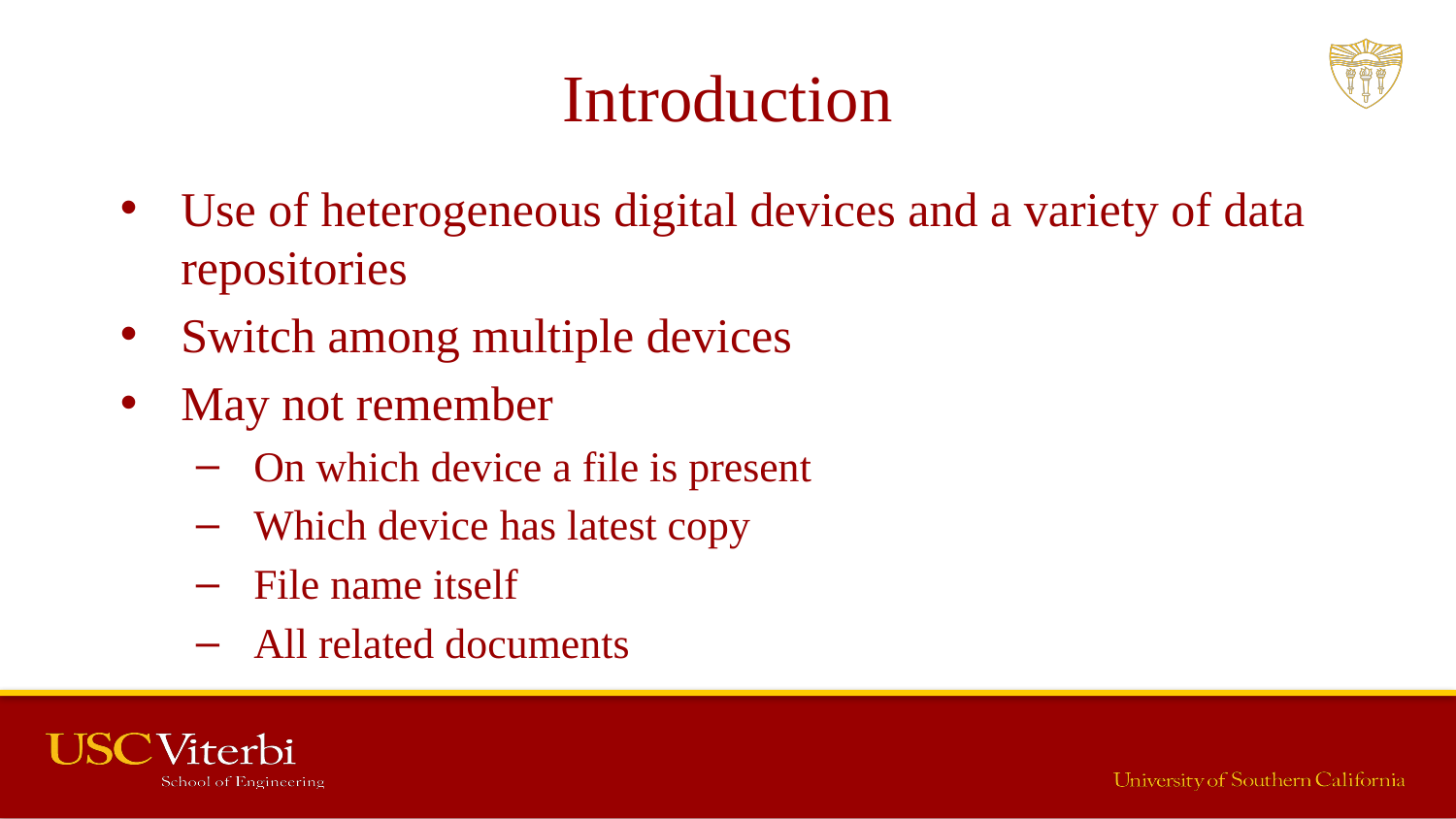

# Introduction
Use of heterogeneous digital devices and a variety of data repositories
Switch among multiple devices
May not remember
On which device a file is present
Which device has latest copy
File name itself
All related documents